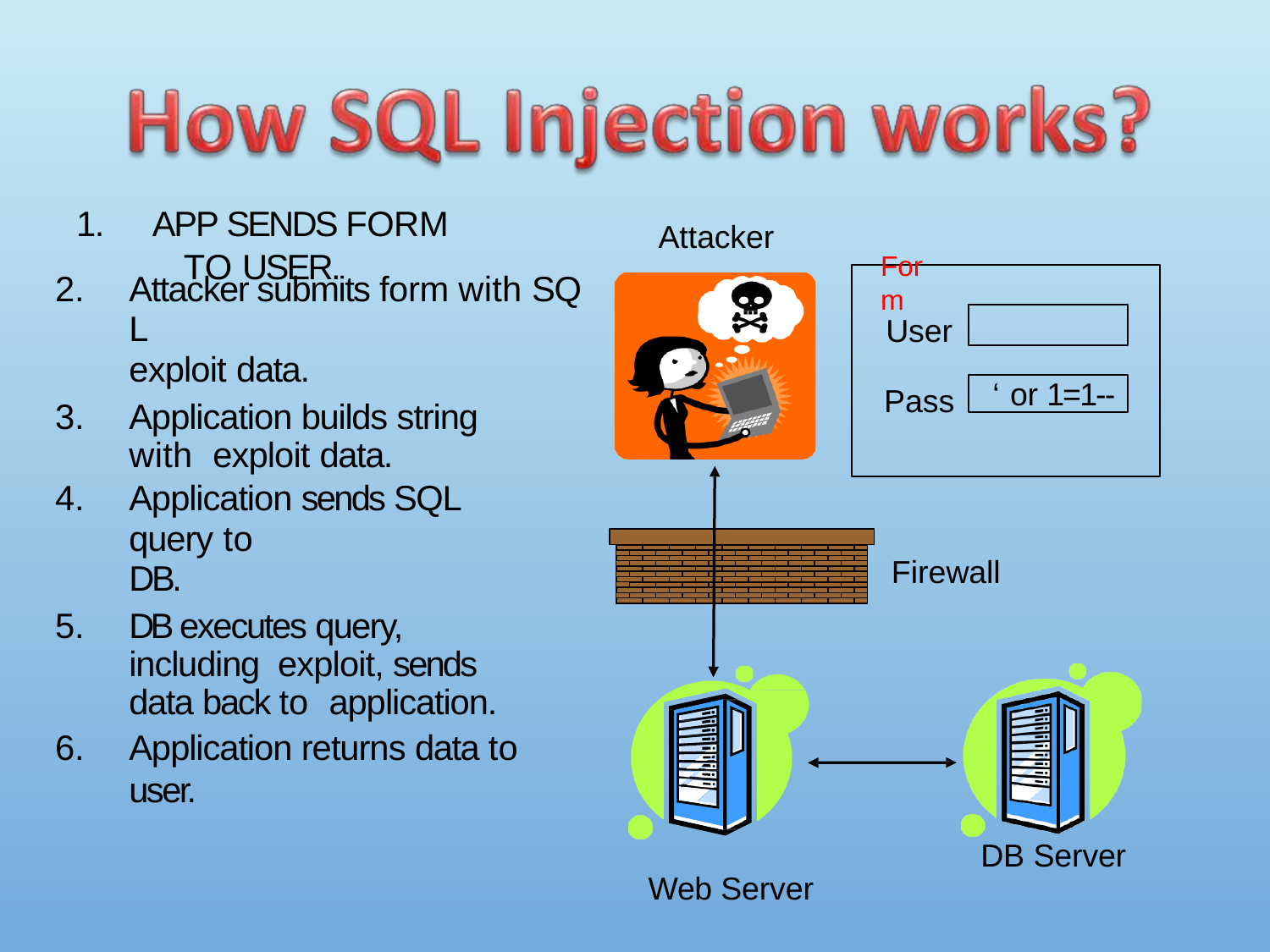

Attacker
# 1.	App sends form to user.
Form

Attacker submits form with S Q L
exploit data.
Application builds string with  exploit data.
Application sends S Q L  query to
DB.
DB executes query, including  exploit, sends data back to  application.
Application returns data to user.

User
‘ or 1=1--
Pass

Firewall

DB Server
Web Server